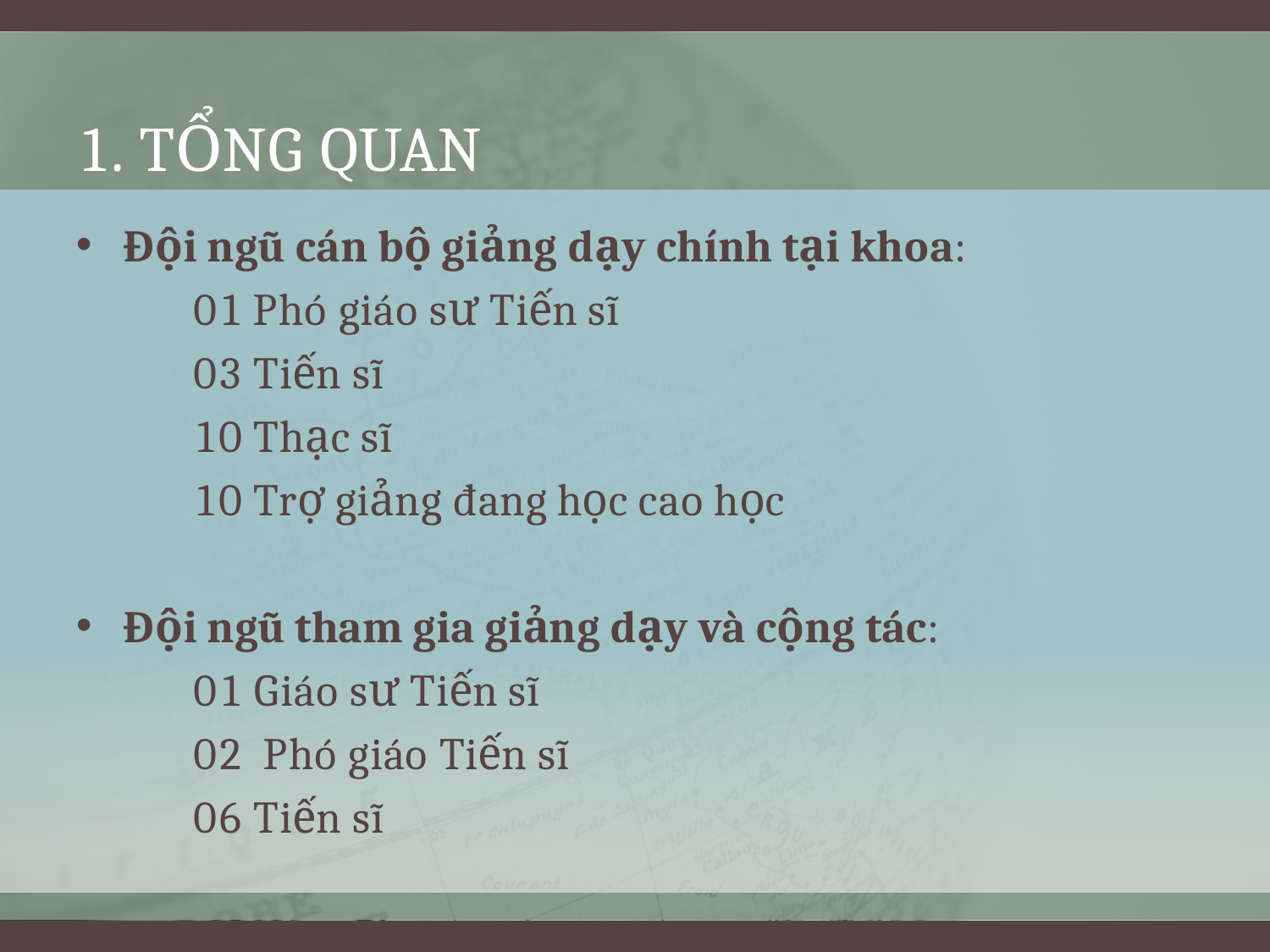

# 1. Tổng quan
Đội ngũ cán bộ giảng dạy chính tại khoa:
	01 Phó giáo sư Tiến sĩ
	03 Tiến sĩ
	10 Thạc sĩ
	10 Trợ giảng đang học cao học

Đội ngũ tham gia giảng dạy và cộng tác:
	01 Giáo sư Tiến sĩ
	02  Phó giáo Tiến sĩ
	06 Tiến sĩ